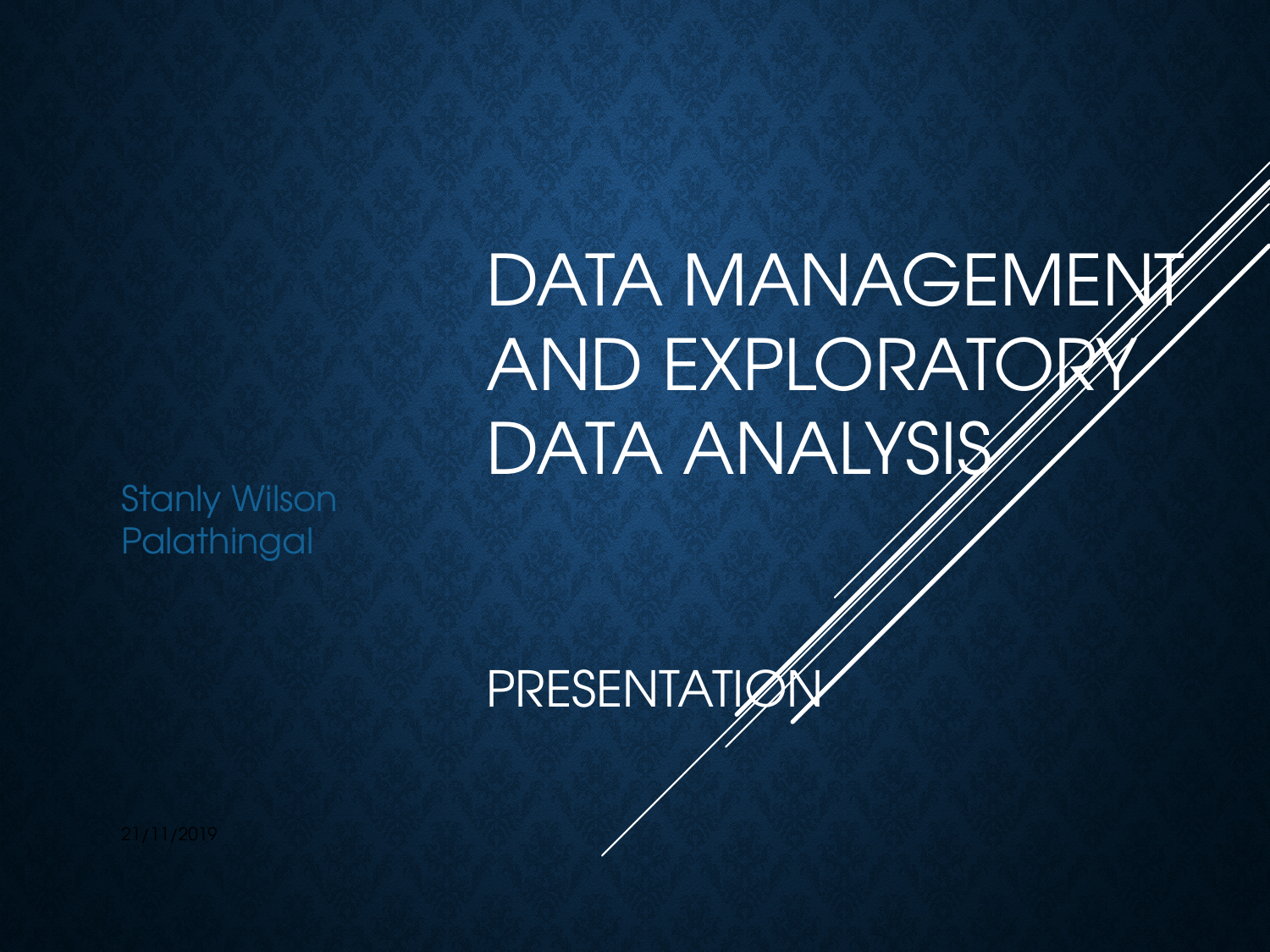

Stanly Wilson Palathingal
# Data Management and Exploratory Data Analysis Presentation
21/11/2019